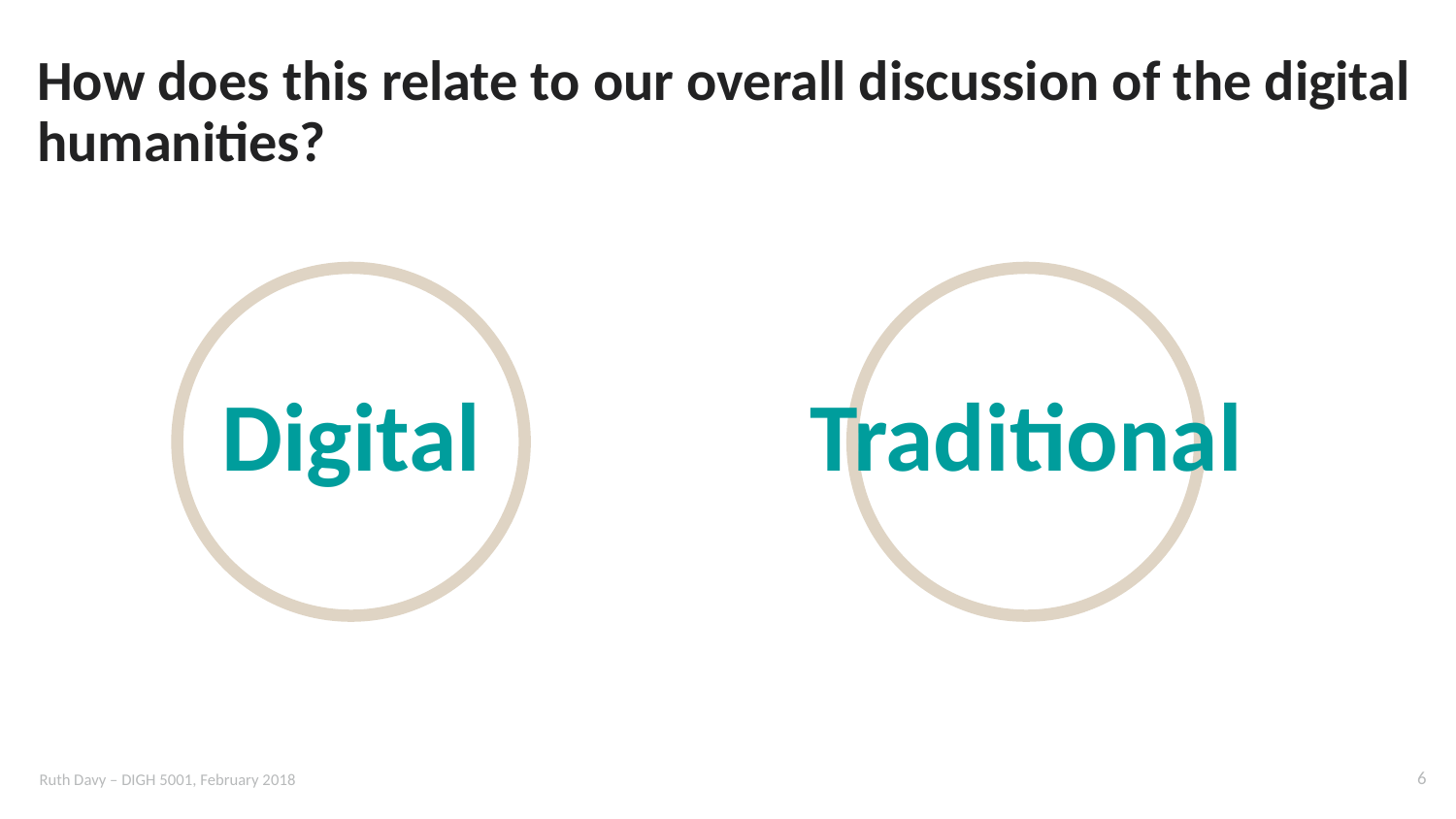

# How does this relate to our overall discussion of the digital humanities?
Digital
Traditional